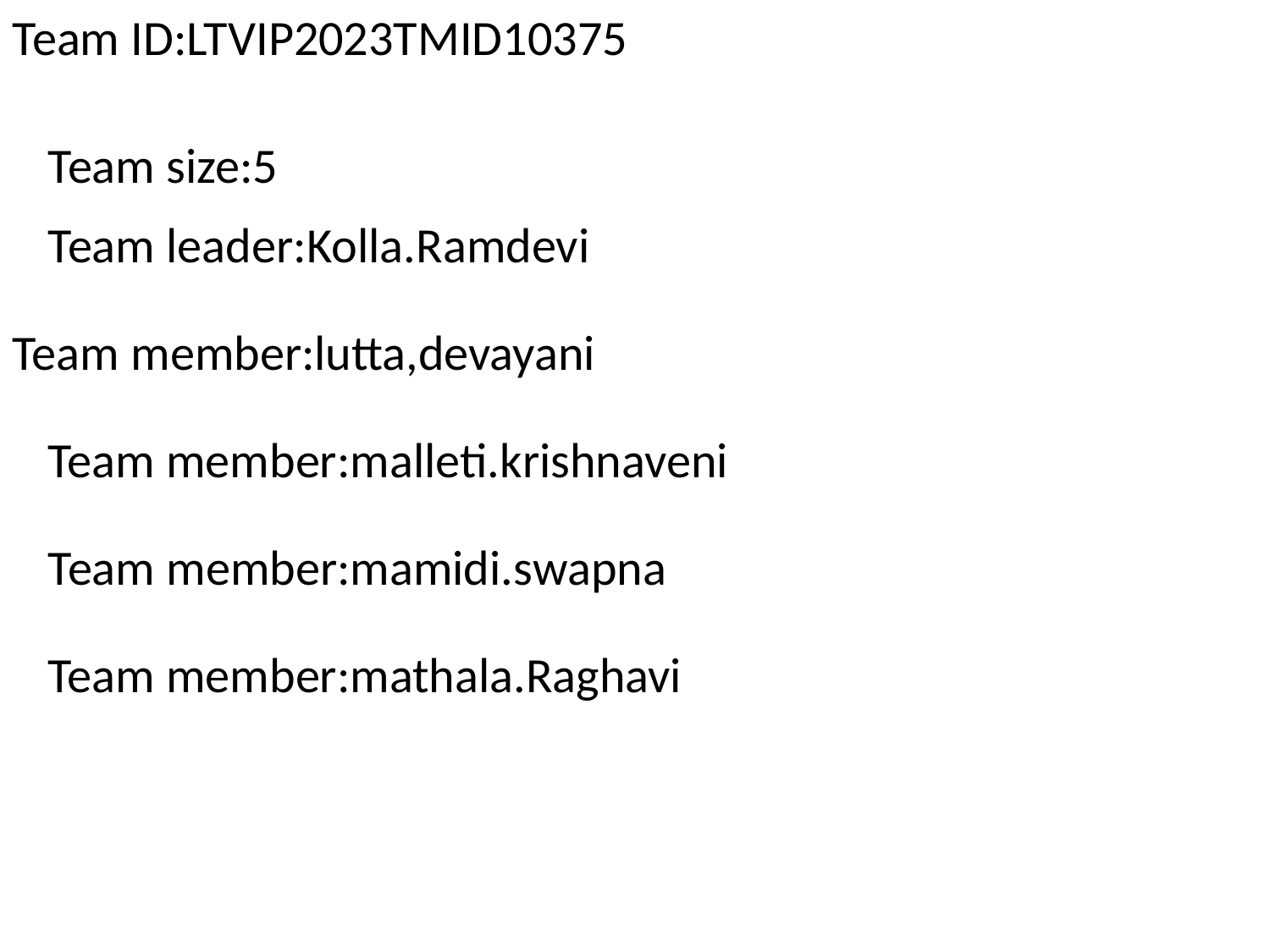

Team ID:LTVIP2023TMID10375
Team size:5
Team leader:Kolla.Ramdevi
Team member:lutta,devayani
Team member:malleti.krishnaveni
Team member:mamidi.swapna
Team member:mathala.Raghavi